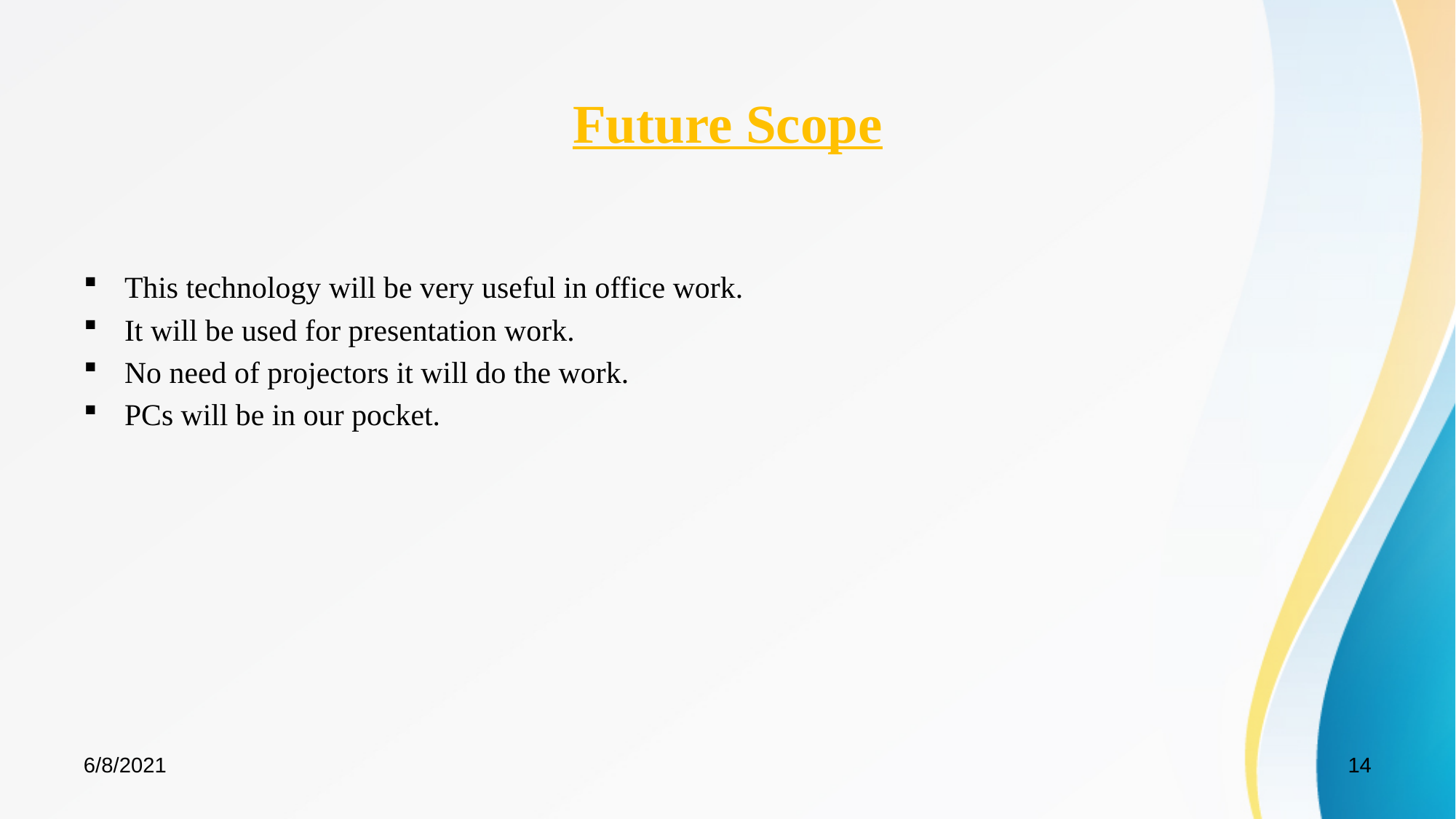

# Future Scope
This technology will be very useful in office work.
It will be used for presentation work.
No need of projectors it will do the work.
PCs will be in our pocket.
6/8/2021
14